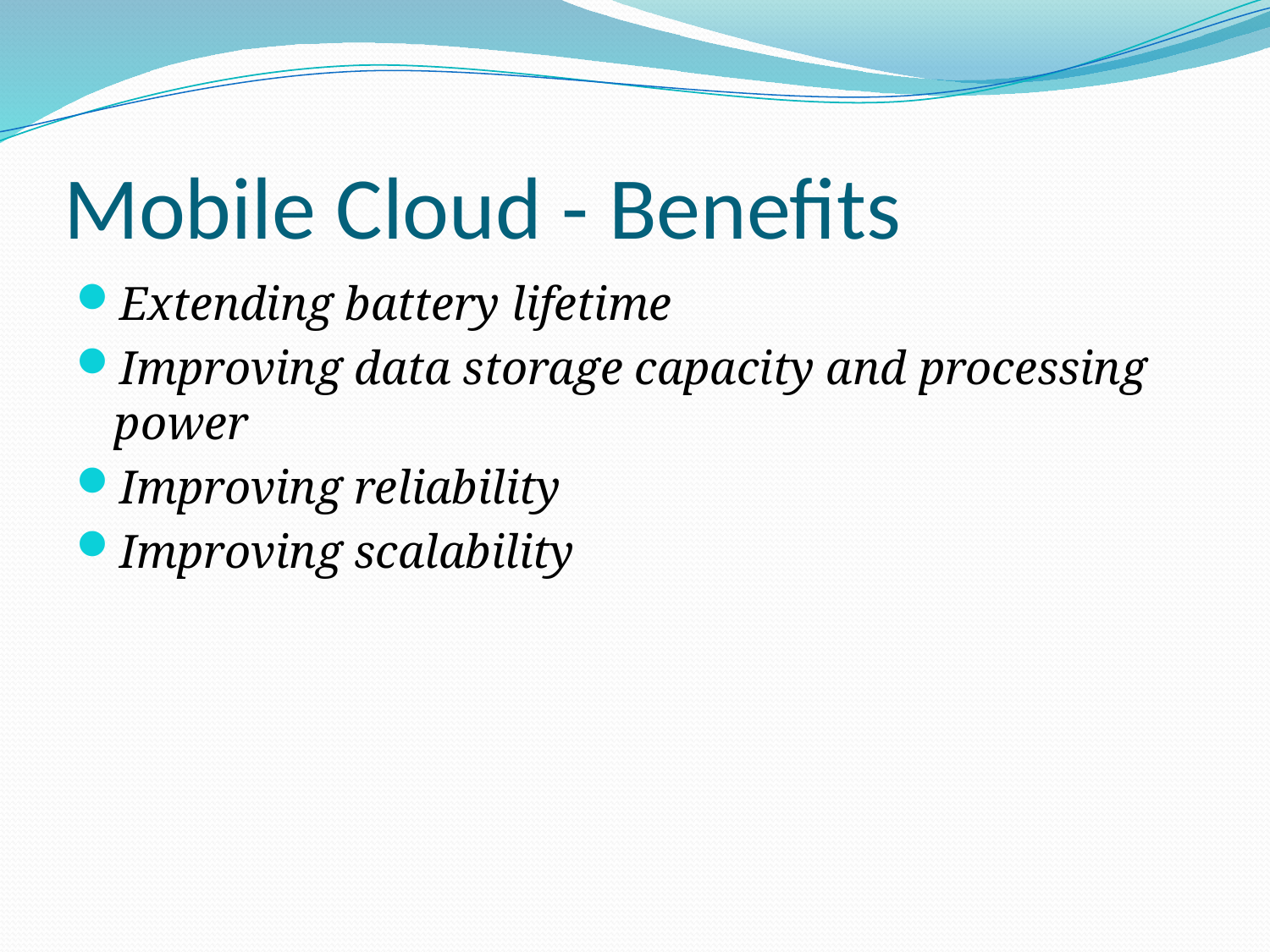

# Mobile Cloud - Benefits
Extending battery lifetime
Improving data storage capacity and processing power
Improving reliability
Improving scalability